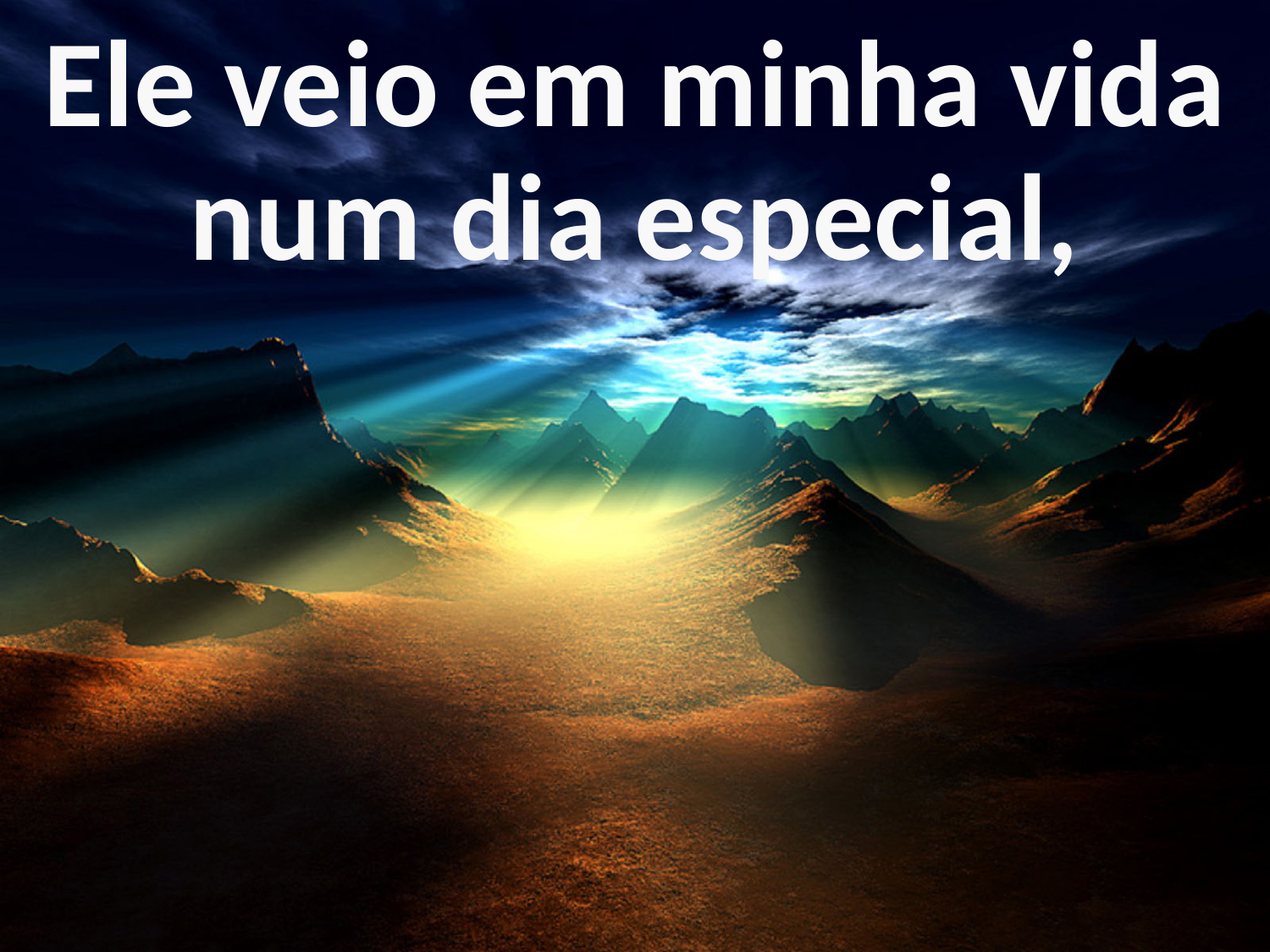

Ele veio em minha vida num dia especial,